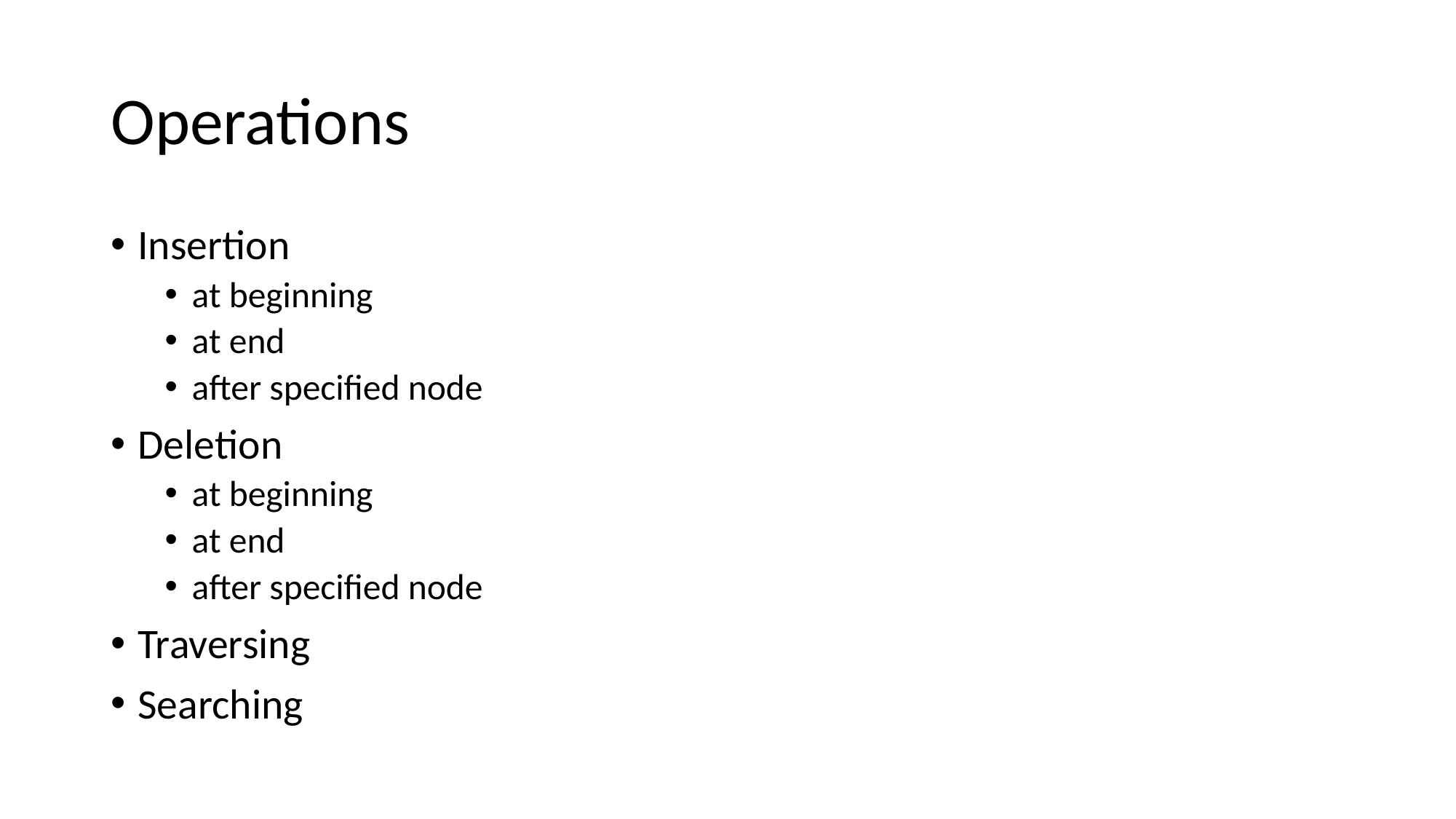

# Operations
Insertion
at beginning
at end
after specified node
Deletion
at beginning
at end
after specified node
Traversing
Searching